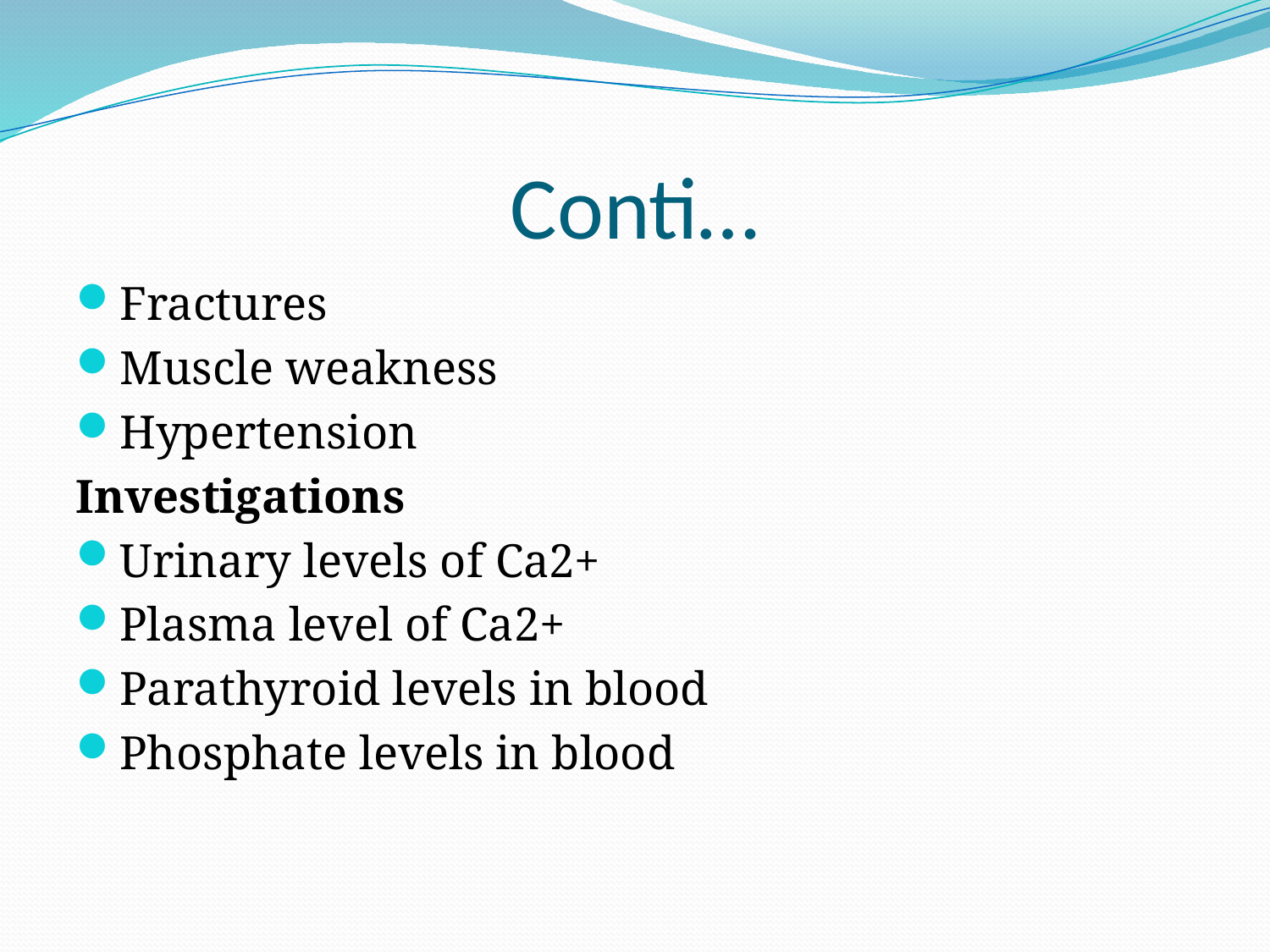

# Conti…
Fractures
Muscle weakness
Hypertension
Investigations
Urinary levels of Ca2+
Plasma level of Ca2+
Parathyroid levels in blood
Phosphate levels in blood